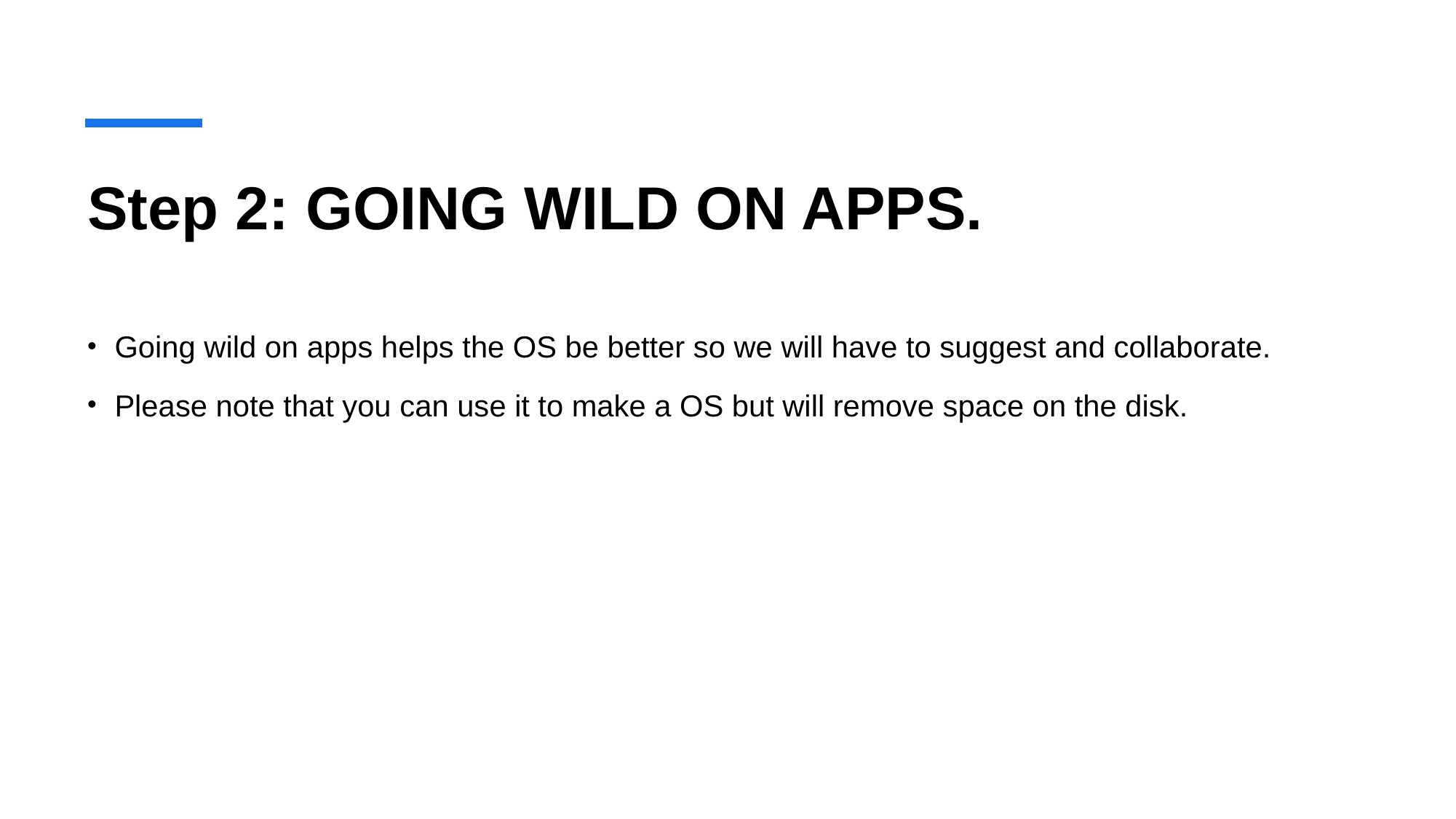

# Step 2: GOING WILD ON APPS.
Going wild on apps helps the OS be better so we will have to suggest and collaborate.
Please note that you can use it to make a OS but will remove space on the disk.